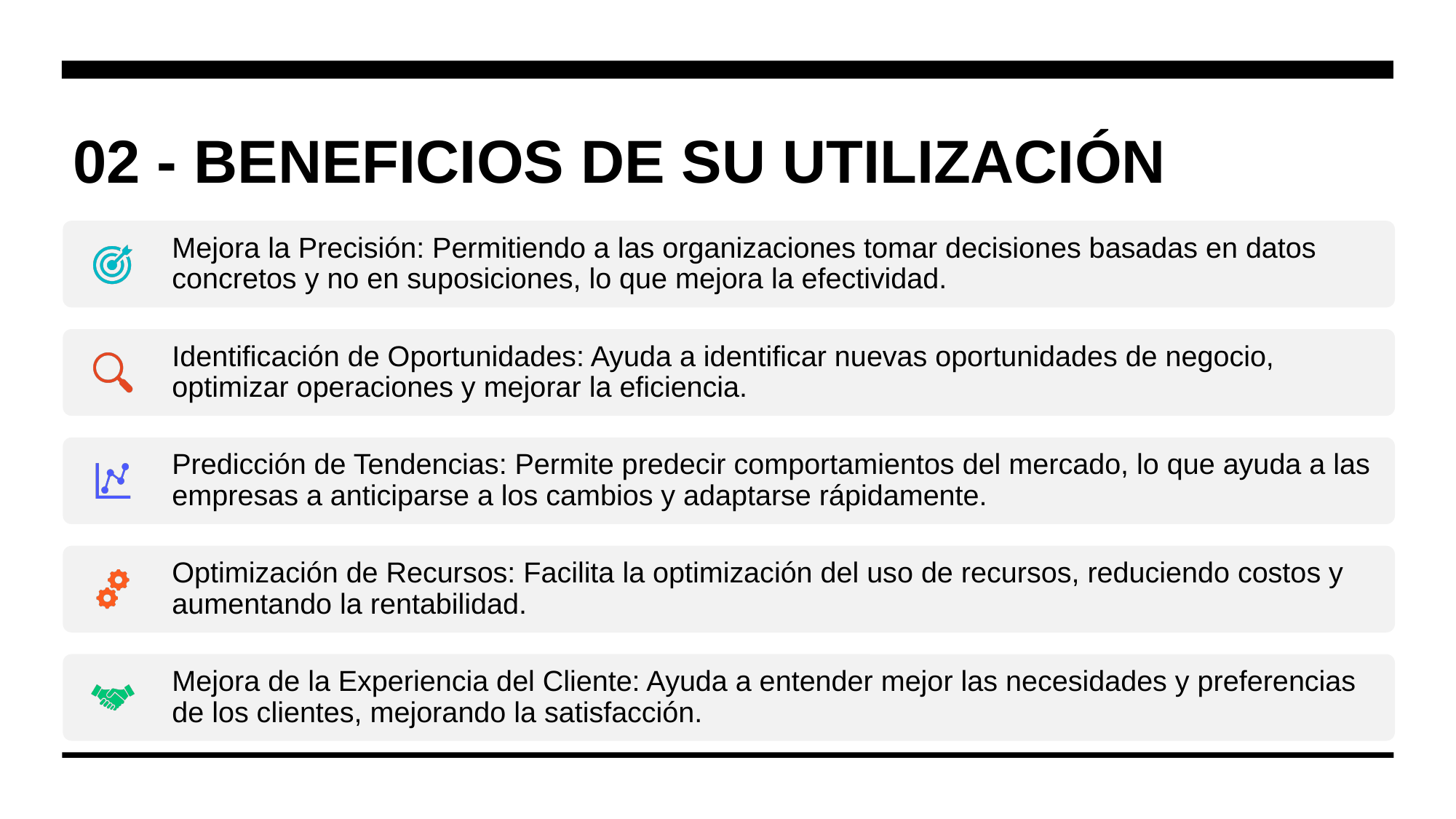

# 02 - BENEFICIOS DE SU UTILIZACIÓN
Mejora la Precisión: Permitiendo a las organizaciones tomar decisiones basadas en datos concretos y no en suposiciones, lo que mejora la efectividad.
Identificación de Oportunidades: Ayuda a identificar nuevas oportunidades de negocio, optimizar operaciones y mejorar la eficiencia.
Predicción de Tendencias: Permite predecir comportamientos del mercado, lo que ayuda a las empresas a anticiparse a los cambios y adaptarse rápidamente.
Optimización de Recursos: Facilita la optimización del uso de recursos, reduciendo costos y aumentando la rentabilidad.
Mejora de la Experiencia del Cliente: Ayuda a entender mejor las necesidades y preferencias de los clientes, mejorando la satisfacción.